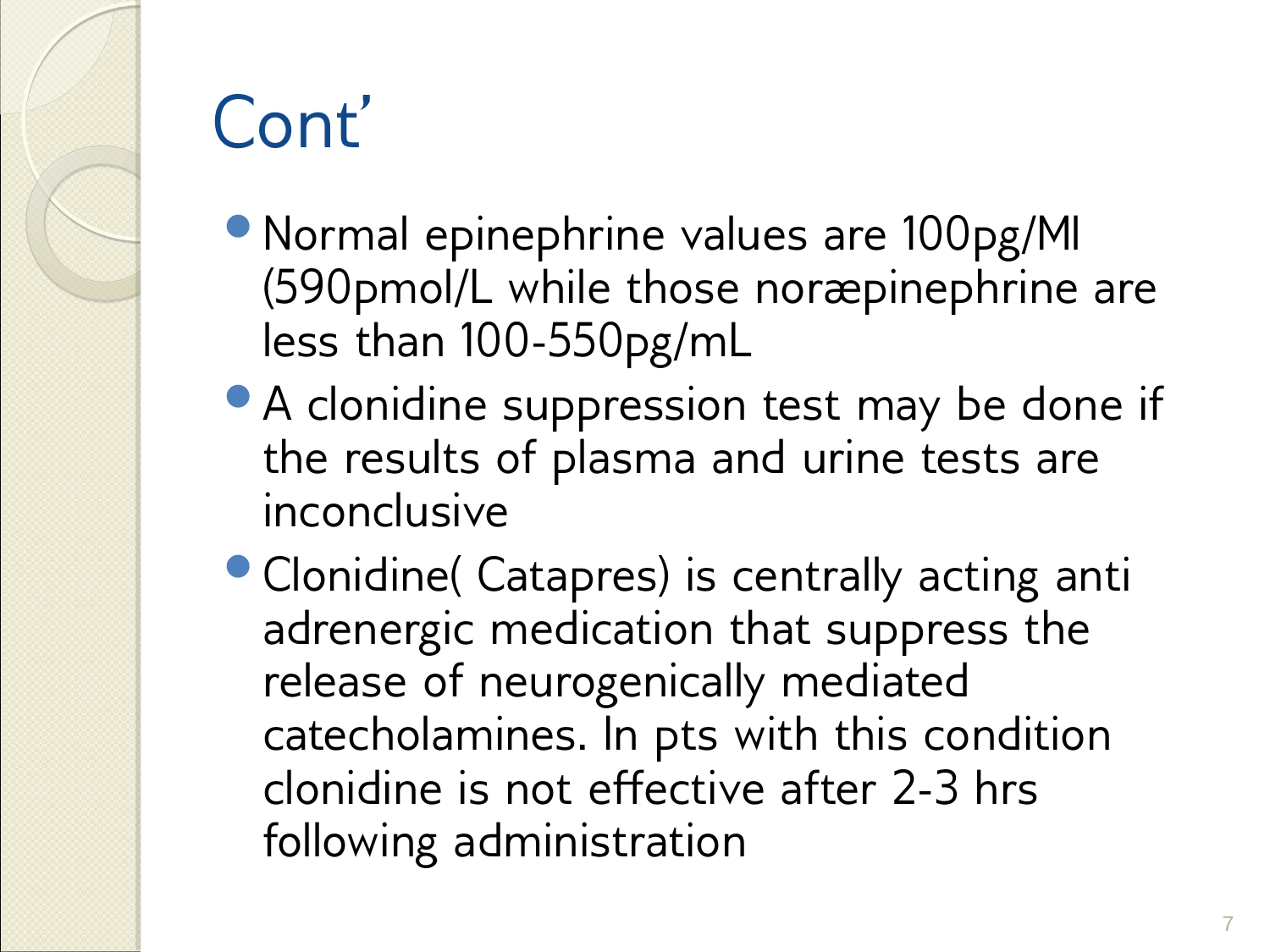

# Cont’
Normal epinephrine values are 100pg/Ml (590pmol/L while those noraepinephrine are less than 100-550pg/mL
A clonidine suppression test may be done if the results of plasma and urine tests are inconclusive
Clonidine( Catapres) is centrally acting anti adrenergic medication that suppress the release of neurogenically mediated catecholamines. In pts with this condition clonidine is not effective after 2-3 hrs following administration
7